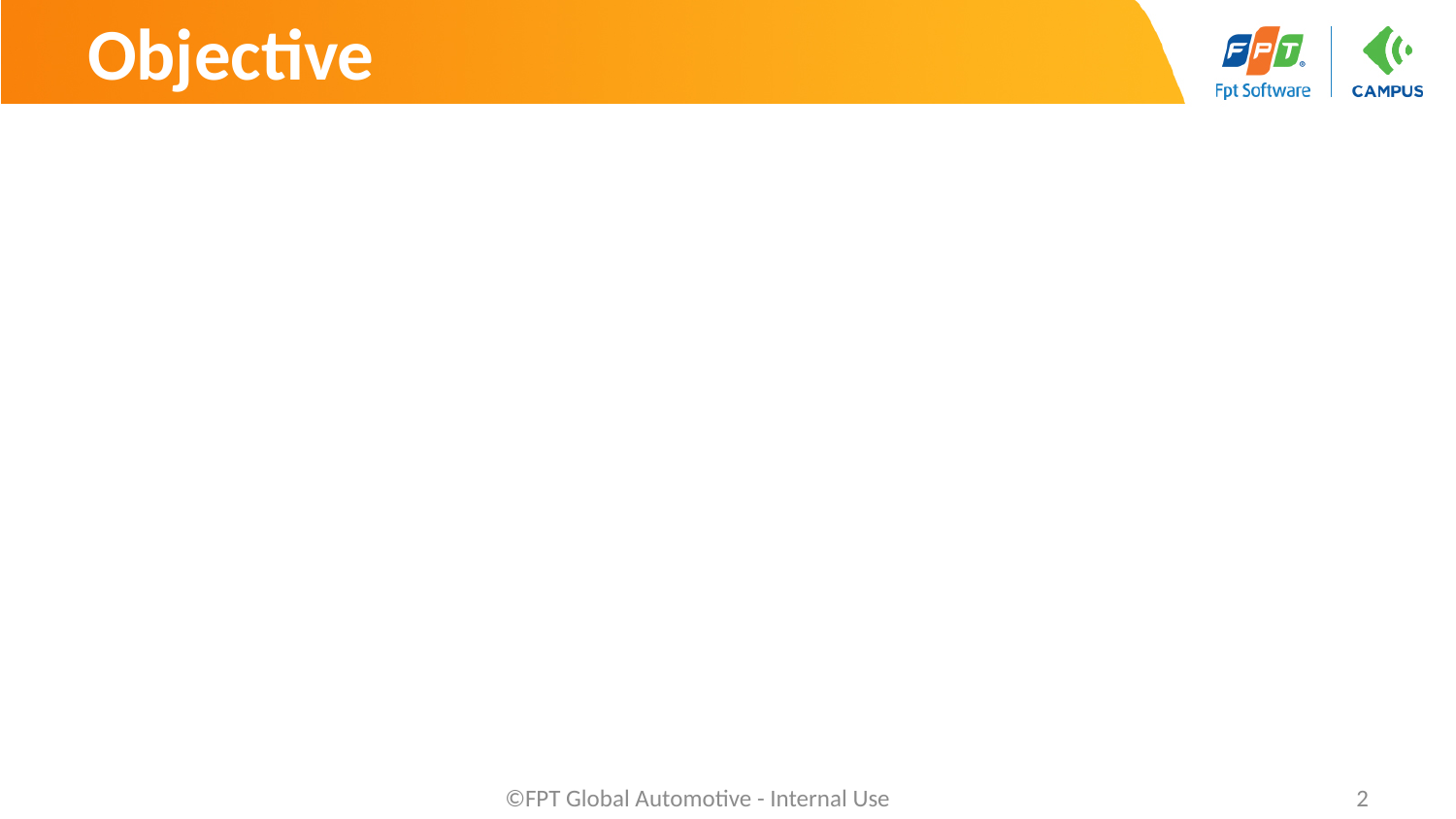

# Objective

©FPT Global Automotive - Internal Use
2